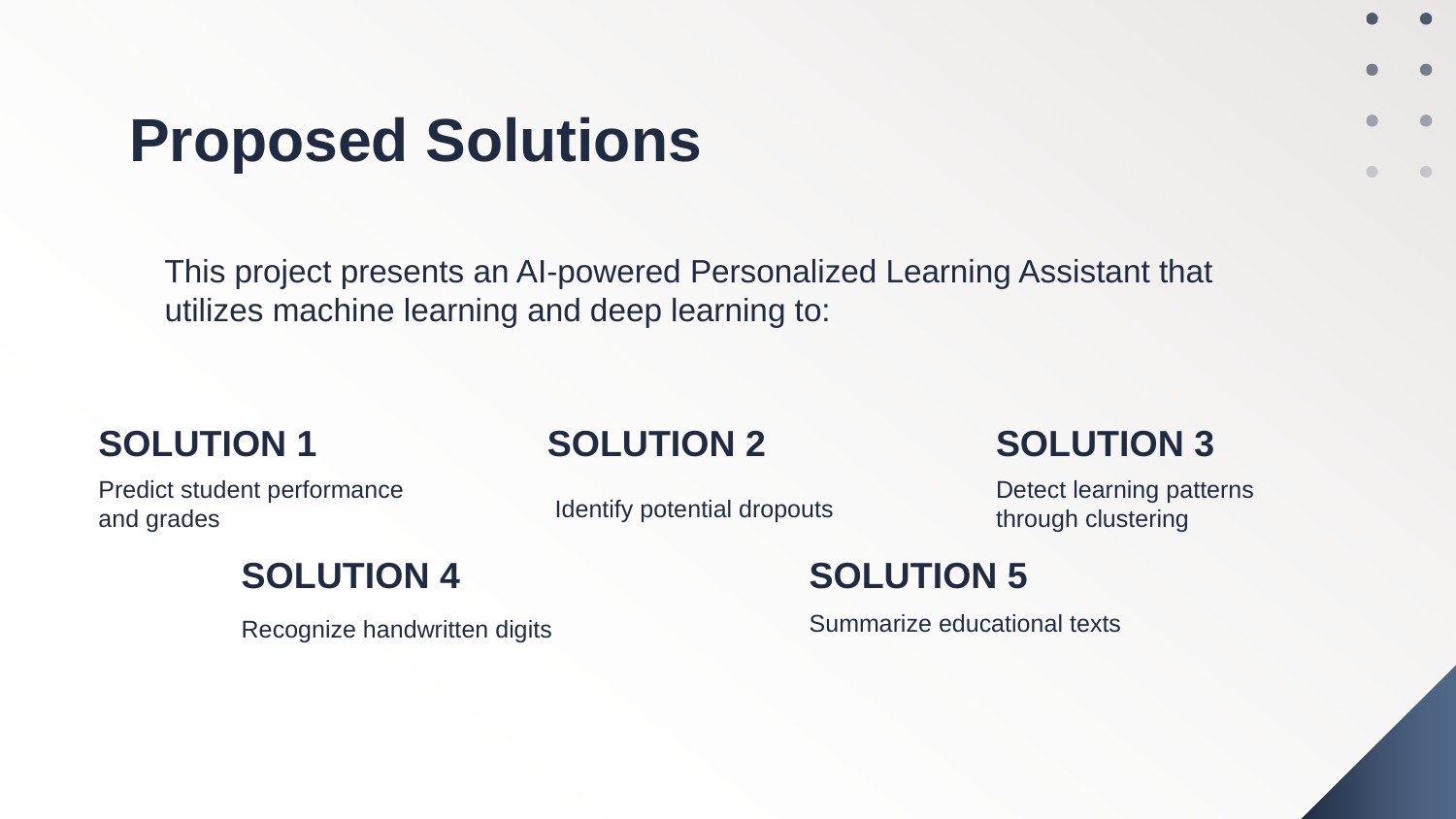

# Proposed Solutions
This project presents an AI-powered Personalized Learning Assistant that utilizes machine learning and deep learning to:
SOLUTION 1
SOLUTION 2
SOLUTION 3
Predict student performance and grades
Detect learning patterns through clustering
Identify potential dropouts
SOLUTION 5
SOLUTION 4
Summarize educational texts
Recognize handwritten digits